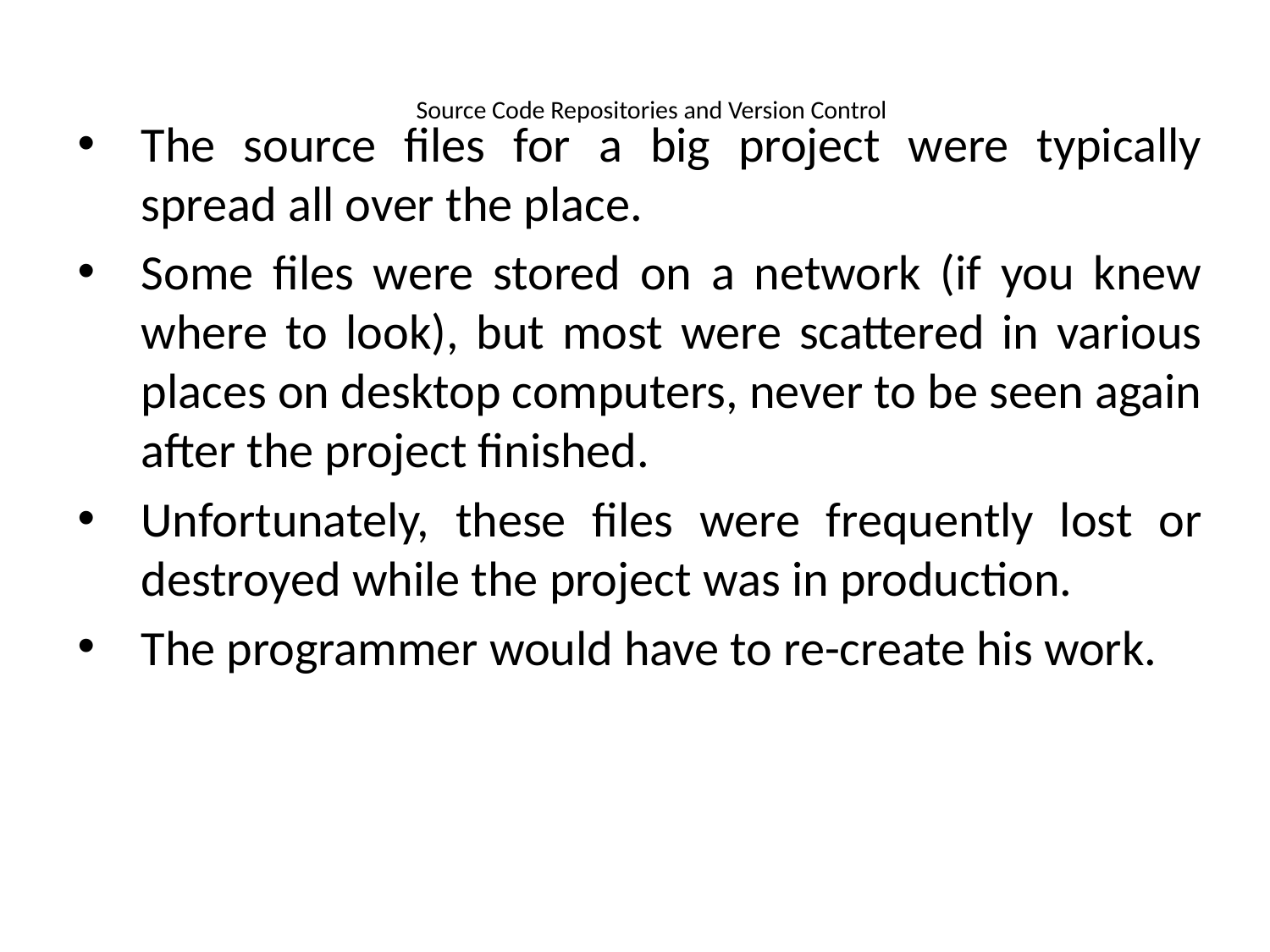

# Source Code Repositories and Version Control
The source files for a big project were typically spread all over the place.
Some files were stored on a network (if you knew where to look), but most were scattered in various places on desktop computers, never to be seen again after the project finished.
Unfortunately, these files were frequently lost or destroyed while the project was in production.
The programmer would have to re-create his work.